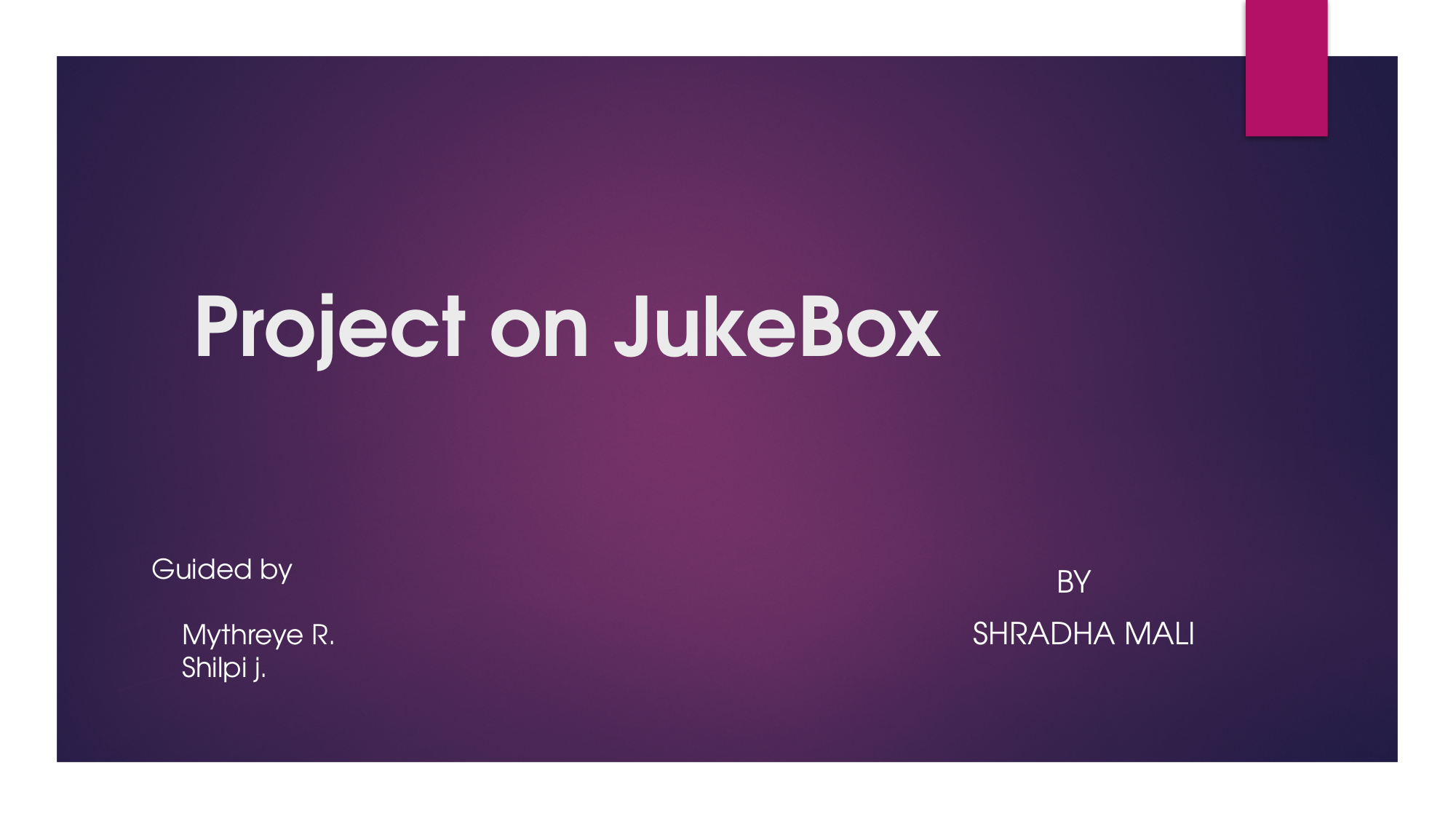

# Project on JukeBox
 Guided by

     Mythreye R.
     Shilpi j.
          By
Shradha mali